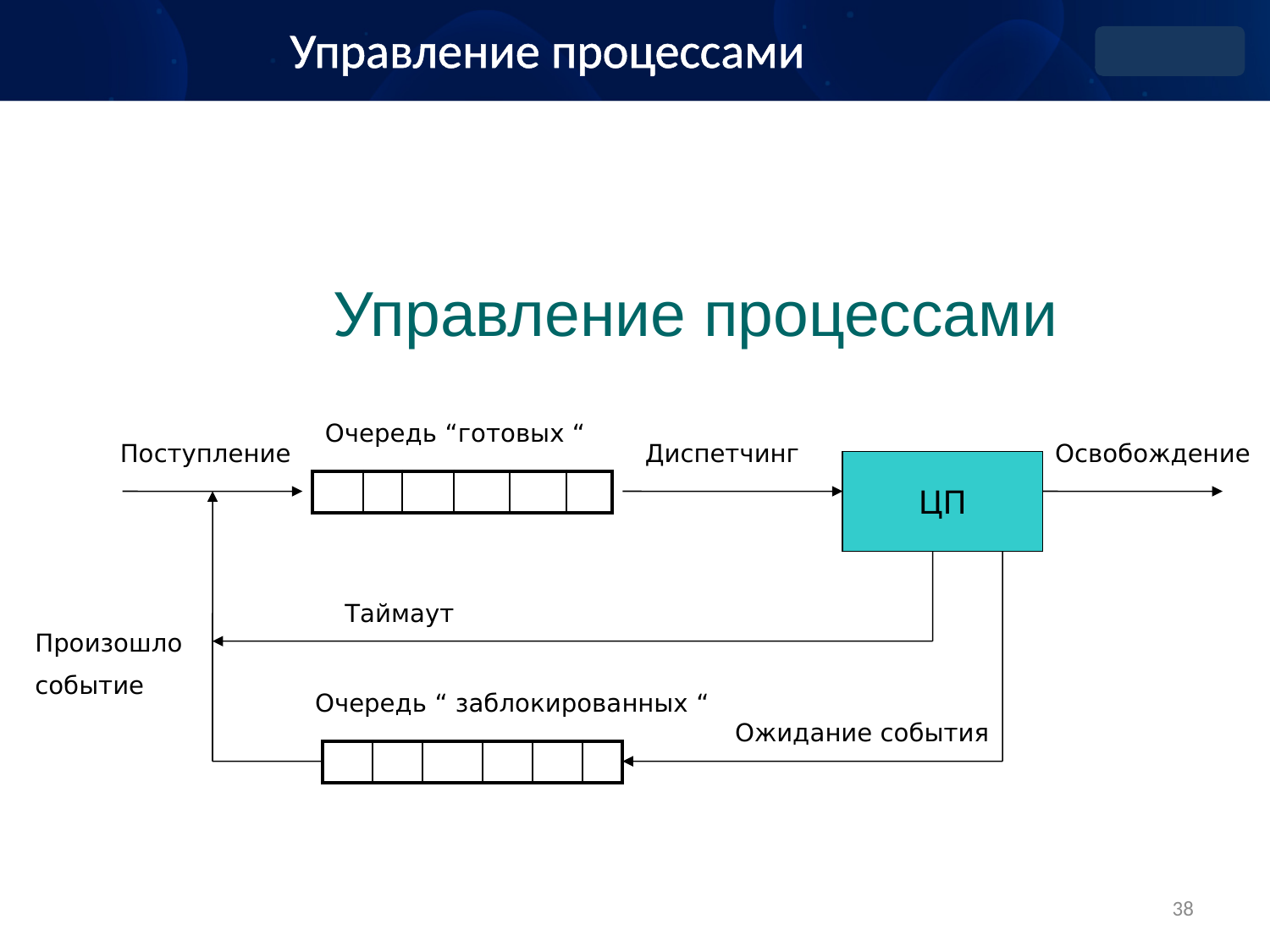

Управление процессами
Управление процессами
Очередь “готовых “
Поступление
Диспетчинг
Освобождение
ЦП
|  |  |  |  |  |  |
| --- | --- | --- | --- | --- | --- |

Таймаут
Произошло
событие

Очередь “ заблокированных “
Ожидание события
|  |  |  |  |  |  |
| --- | --- | --- | --- | --- | --- |

38